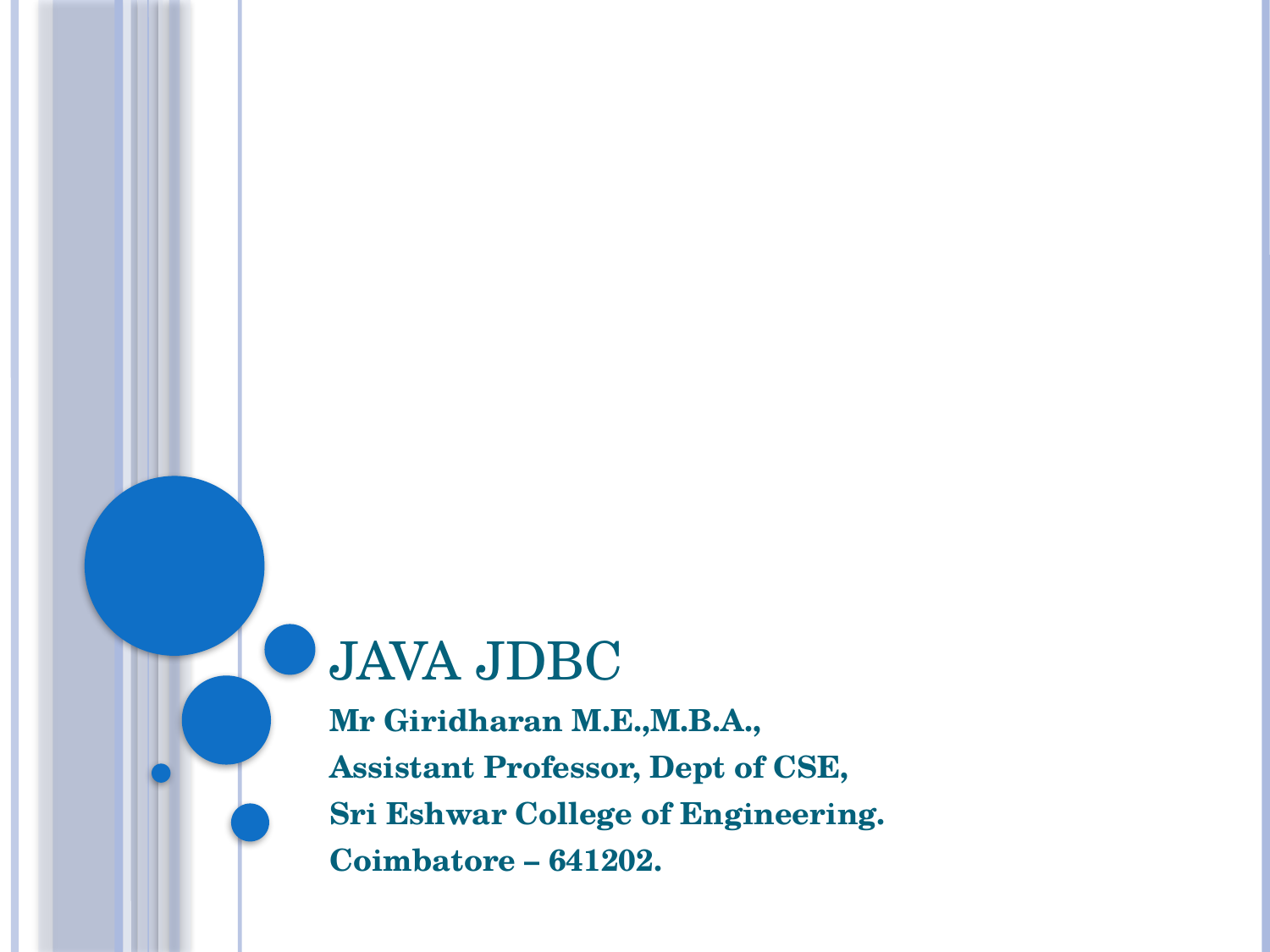

# Java JDBC
Mr Giridharan M.E.,M.B.A.,
Assistant Professor, Dept of CSE,
Sri Eshwar College of Engineering.
Coimbatore – 641202.